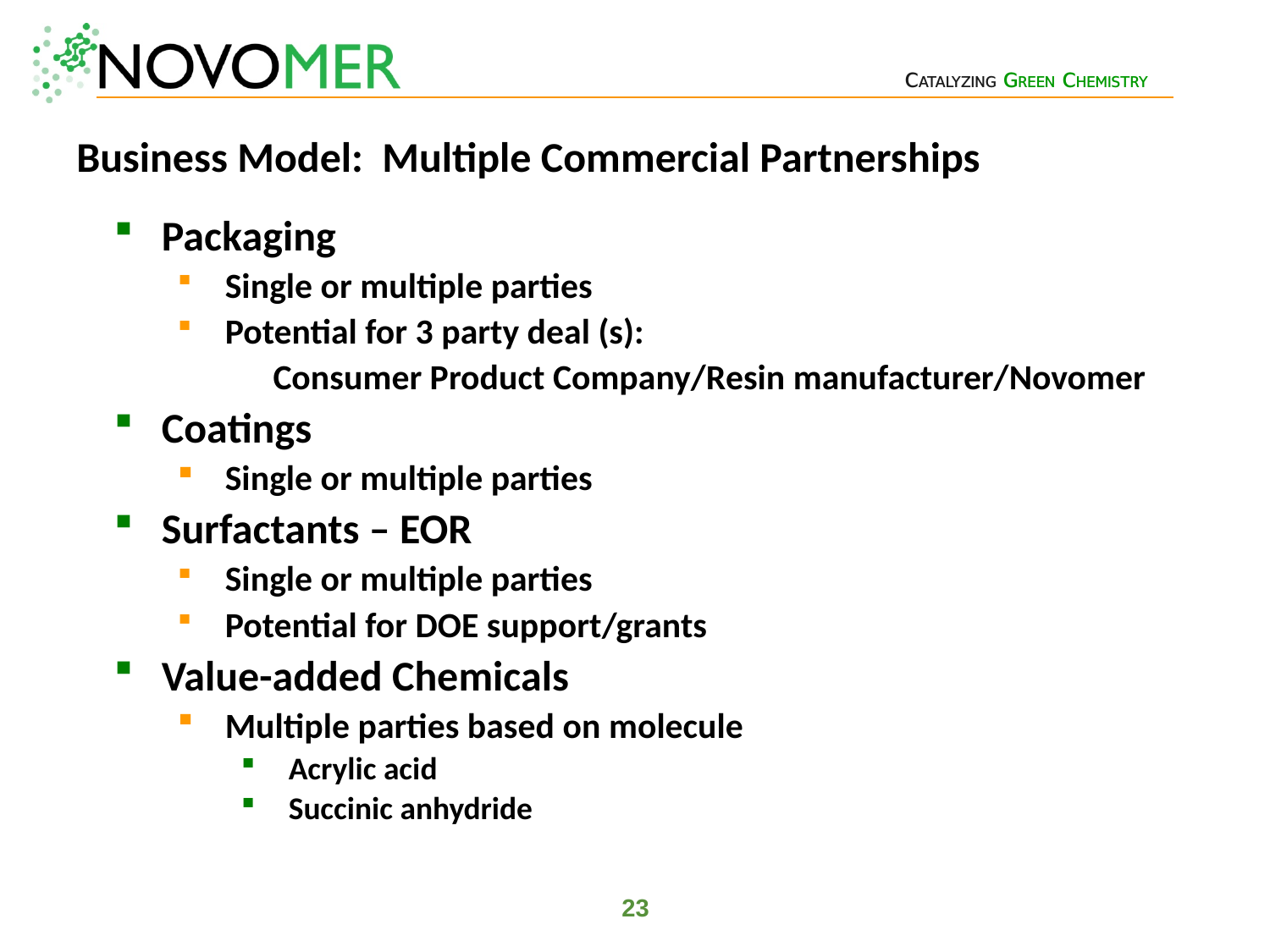

Business Model:  Multiple Commercial Partnerships

Packaging
Single or multiple parties
Potential for 3 party deal (s):
    Consumer Product Company/Resin manufacturer/Novomer
Coatings
Single or multiple parties
Surfactants – EOR
Single or multiple parties
Potential for DOE support/grants
Value-added Chemicals
Multiple parties based on molecule
Acrylic acid
Succinic anhydride